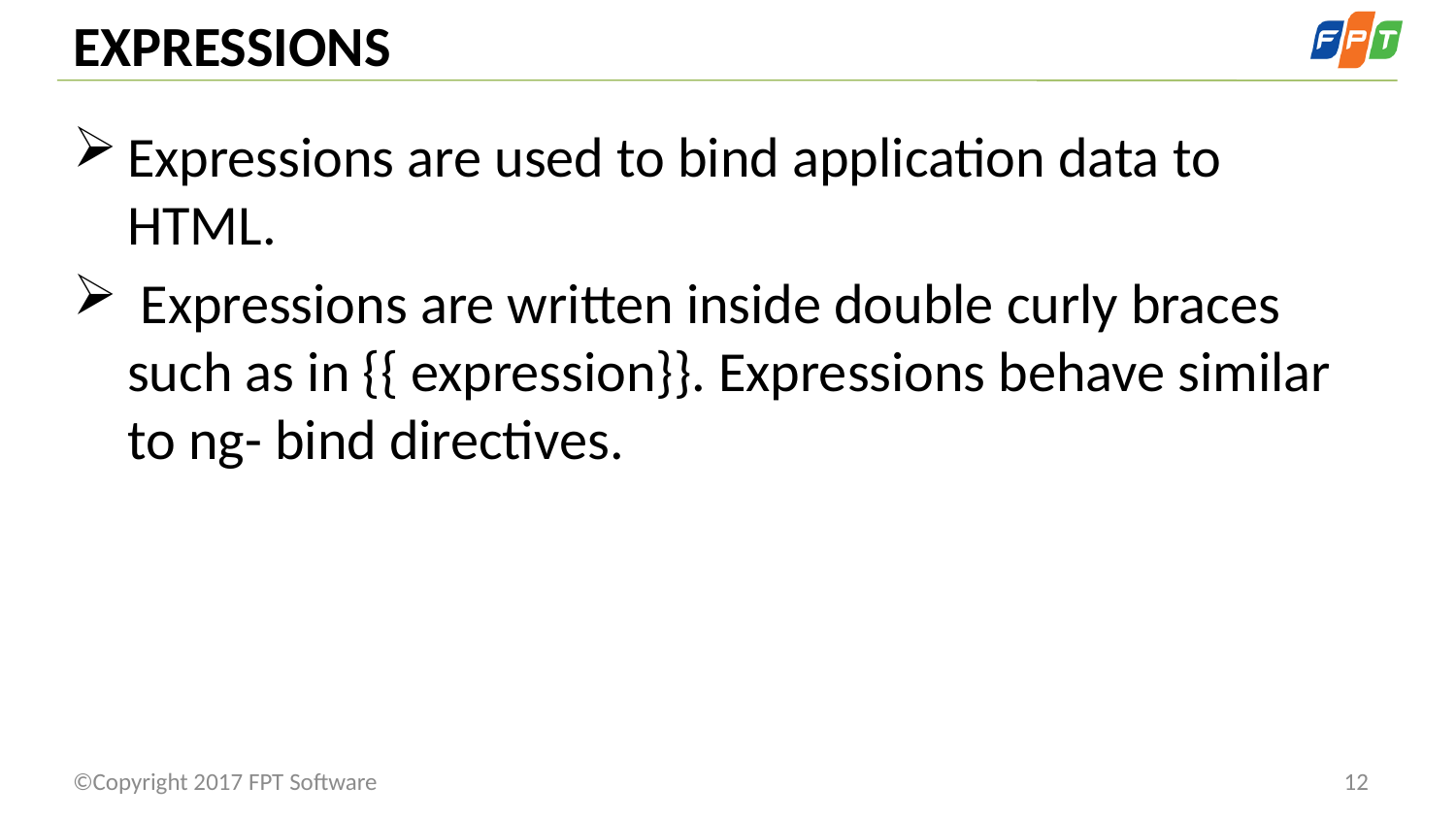

# EXPRESSIONS
Expressions are used to bind application data to HTML.
 Expressions are written inside double curly braces such as in {{ expression}}. Expressions behave similar to ng- bind directives.

©Copyright 2017 FPT Software
12